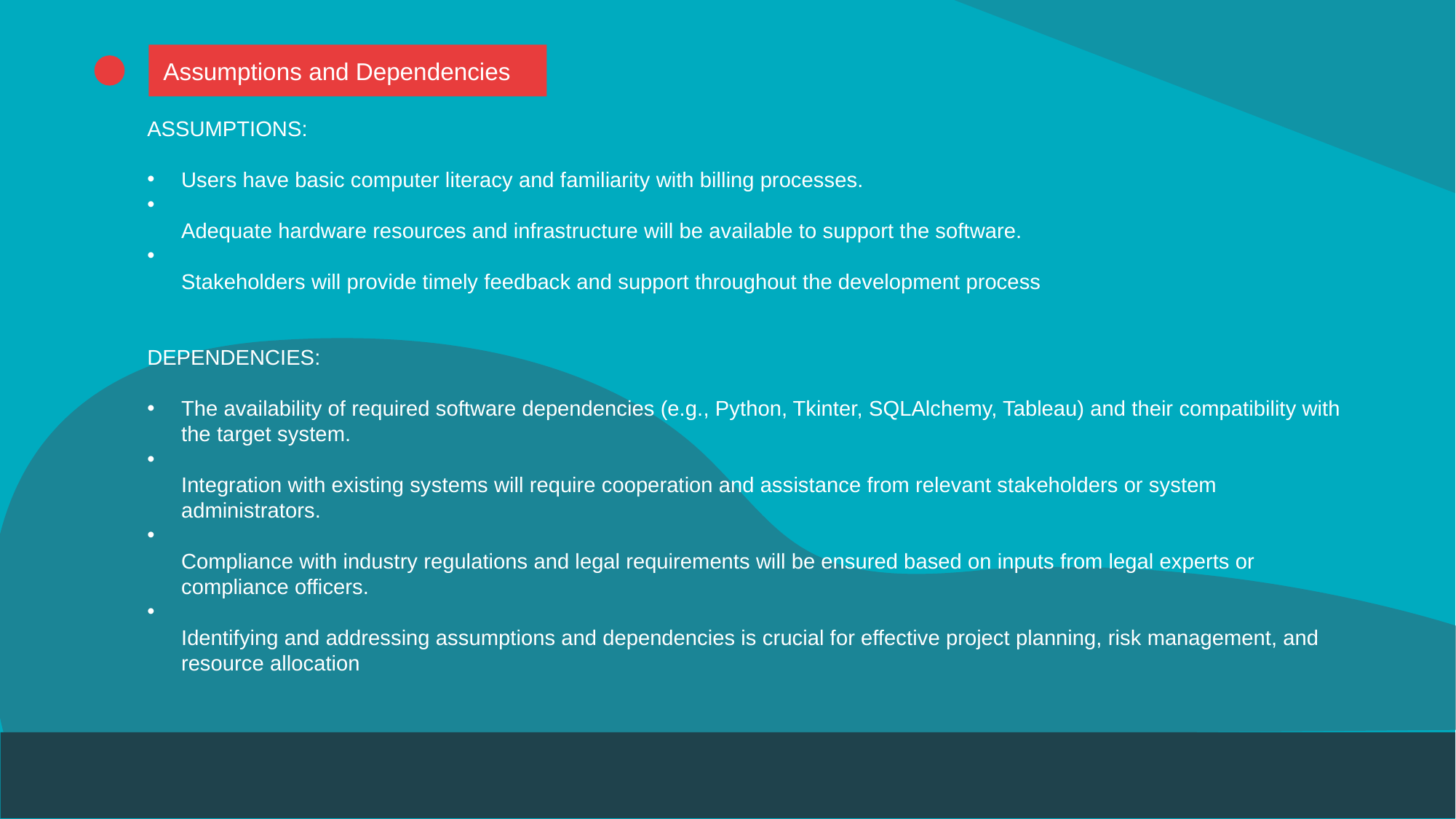

Assumptions and Dependencies

ASSUMPTIONS:

Users have basic computer literacy and familiarity with billing processes.
Adequate hardware resources and infrastructure will be available to support the software.
Stakeholders will provide timely feedback and support throughout the development process

DEPENDENCIES:

The availability of required software dependencies (e.g., Python, Tkinter, SQLAlchemy, Tableau) and their compatibility with the target system.
Integration with existing systems will require cooperation and assistance from relevant stakeholders or system administrators.
Compliance with industry regulations and legal requirements will be ensured based on inputs from legal experts or compliance officers.
Identifying and addressing assumptions and dependencies is crucial for effective project planning, risk management, and resource allocation